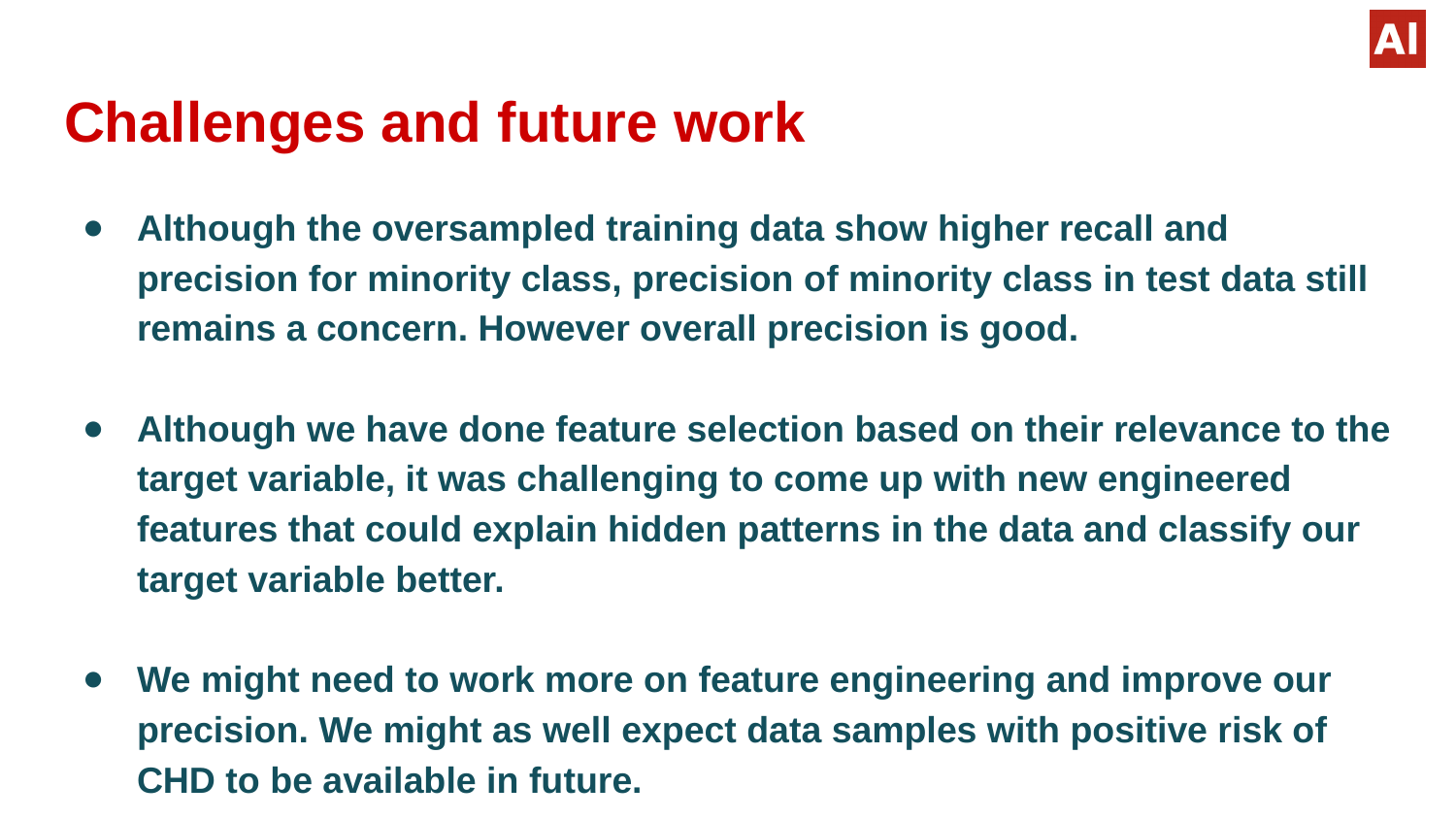

# Challenges and future work
Although the oversampled training data show higher recall and precision for minority class, precision of minority class in test data still remains a concern. However overall precision is good.

Although we have done feature selection based on their relevance to the target variable, it was challenging to come up with new engineered features that could explain hidden patterns in the data and classify our target variable better.

We might need to work more on feature engineering and improve our precision. We might as well expect data samples with positive risk of CHD to be available in future.